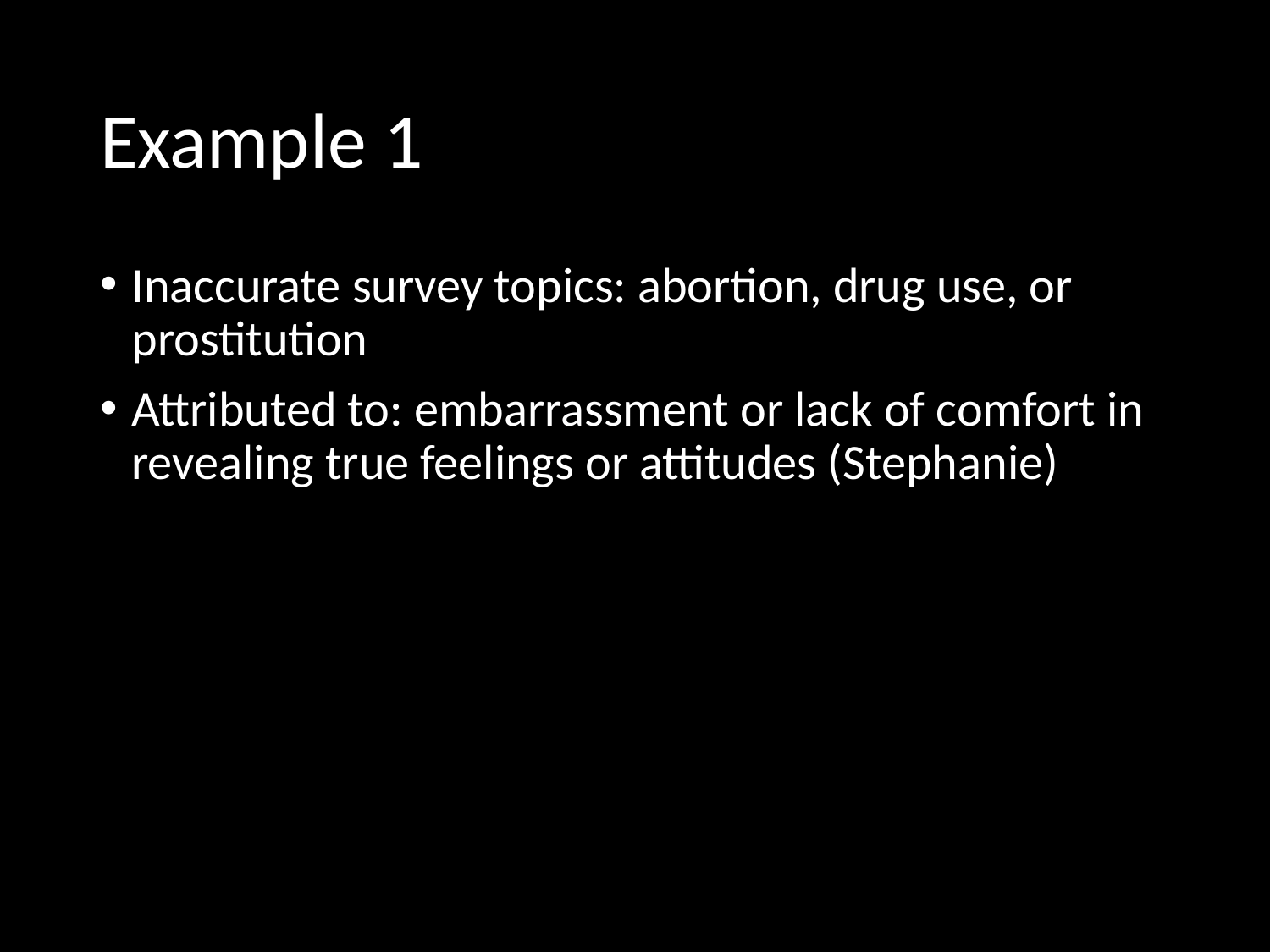

# Example 1
Inaccurate survey topics: abortion, drug use, or prostitution
Attributed to: embarrassment or lack of comfort in revealing true feelings or attitudes (Stephanie)